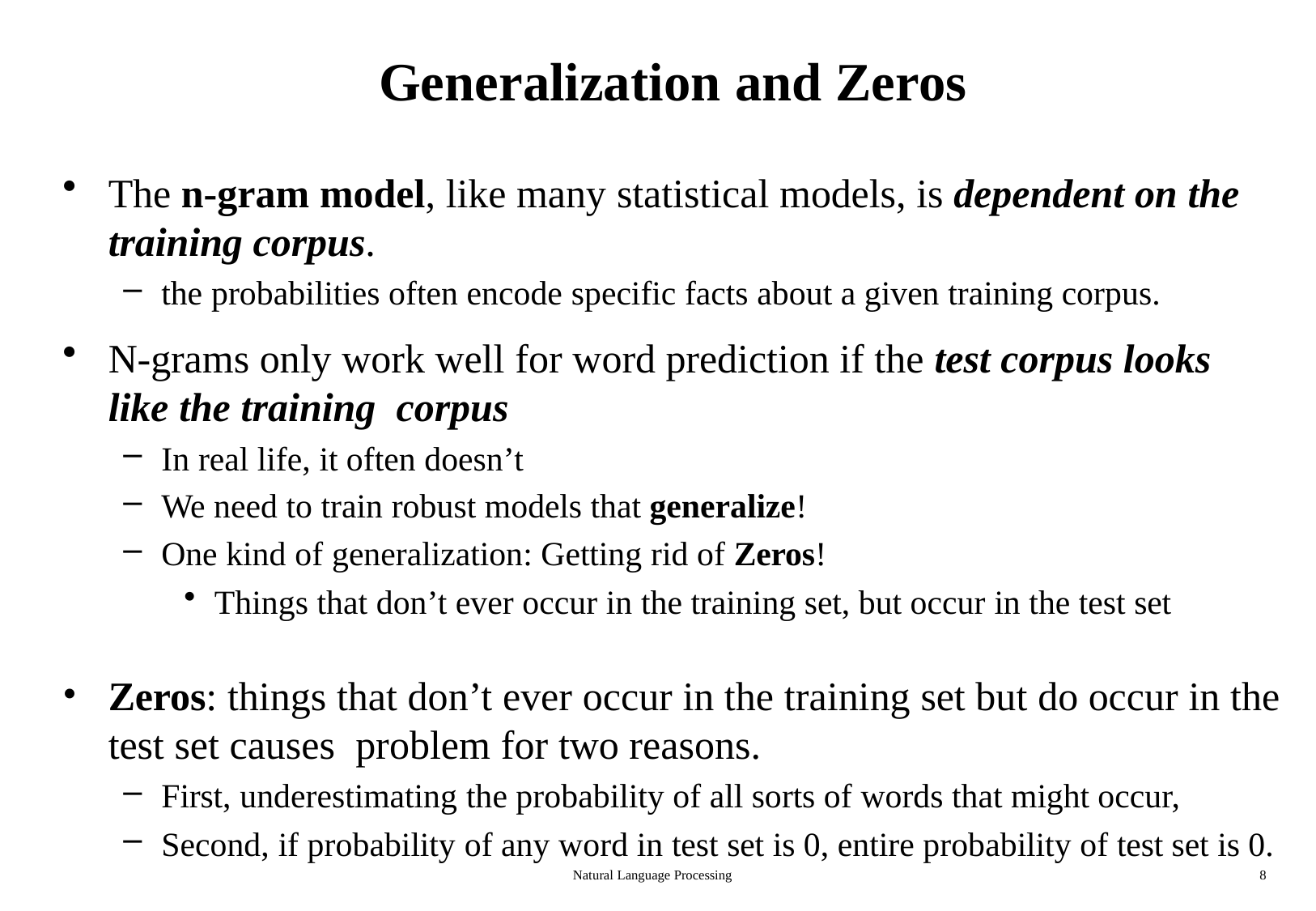

# Generalization and Zeros
The n-gram model, like many statistical models, is dependent on the training corpus.
the probabilities often encode specific facts about a given training corpus.
N-grams only work well for word prediction if the test corpus looks like the training  corpus
In real life, it often doesn’t
We need to train robust models that generalize!
One kind of generalization: Getting rid of Zeros!
Things that don’t ever occur in the training set, but occur in the test set

Zeros: things that don’t ever occur in the training set but do occur in the test set causes  problem for two reasons.
First, underestimating the probability of all sorts of words that might occur,
Second, if probability of any word in test set is 0, entire probability of test set is 0.
Natural Language Processing
8